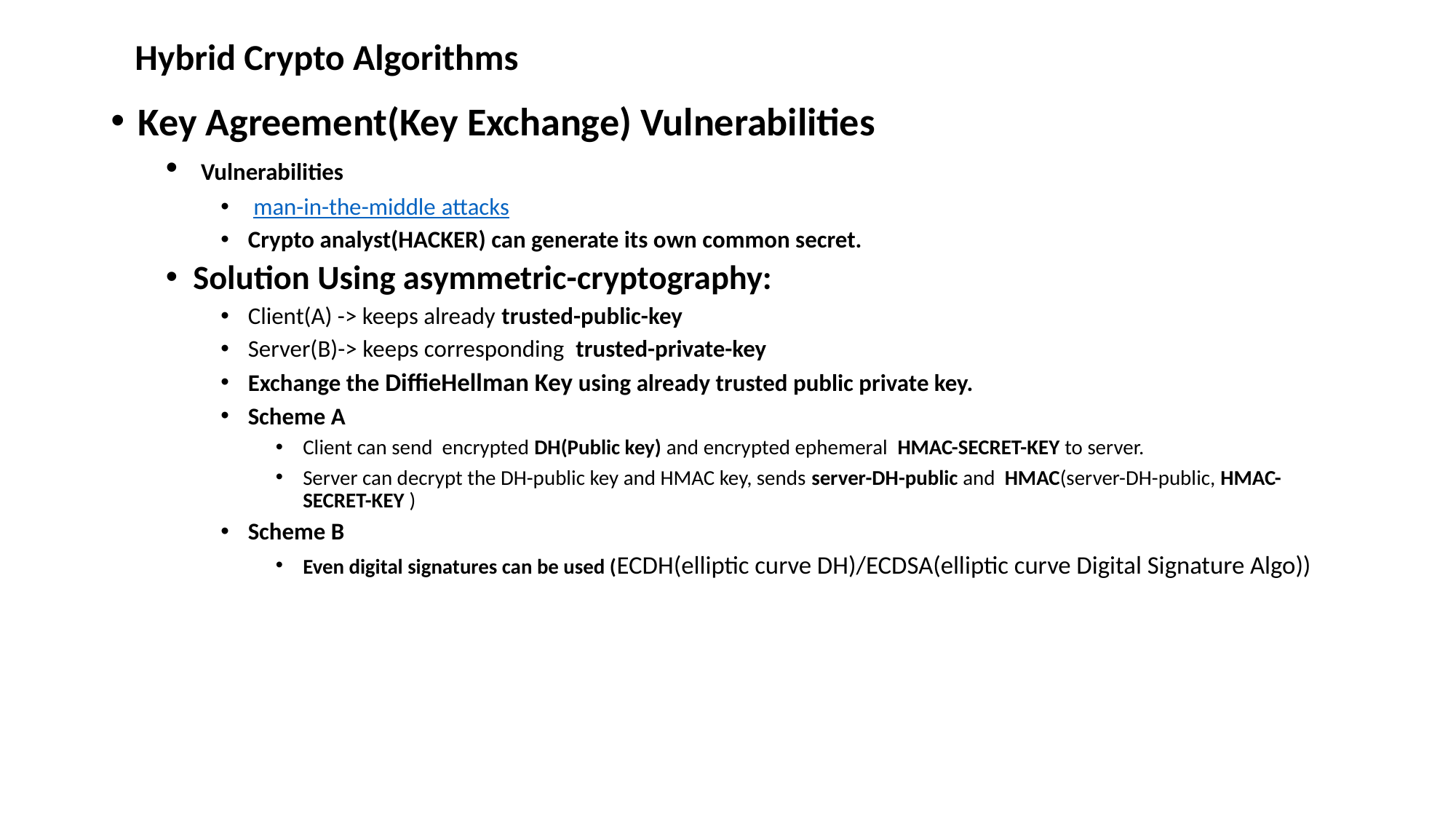

# Hybrid Crypto Algorithms
Key Agreement(Key Exchange) Vulnerabilities
 Vulnerabilities
 man-in-the-middle attacks
Crypto analyst(HACKER) can generate its own common secret.
Solution Using asymmetric-cryptography:
Client(A) -> keeps already trusted-public-key
Server(B)-> keeps corresponding  trusted-private-key
Exchange the DiffieHellman Key using already trusted public private key.
Scheme A
Client can send  encrypted DH(Public key) and encrypted ephemeral  HMAC-SECRET-KEY to server.
Server can decrypt the DH-public key and HMAC key, sends server-DH-public and  HMAC(server-DH-public, HMAC-SECRET-KEY )
Scheme B
Even digital signatures can be used (ECDH(elliptic curve DH)/ECDSA(elliptic curve Digital Signature Algo))